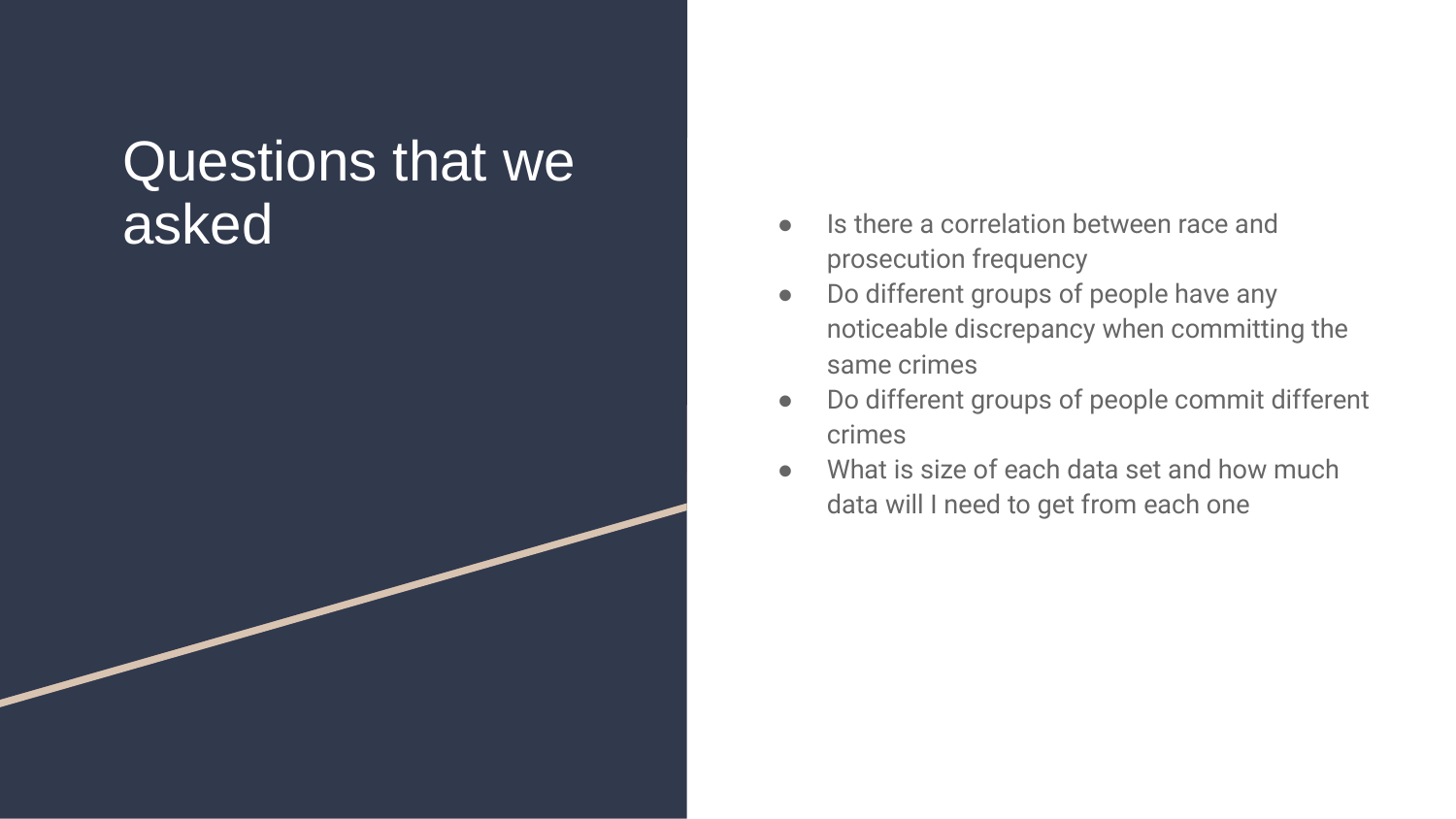

# Questions that we asked

Is there a correlation between race and prosecution frequency
Do different groups of people have any noticeable discrepancy when committing the same crimes
Do different groups of people commit different crimes
What is size of each data set and how much data will I need to get from each one